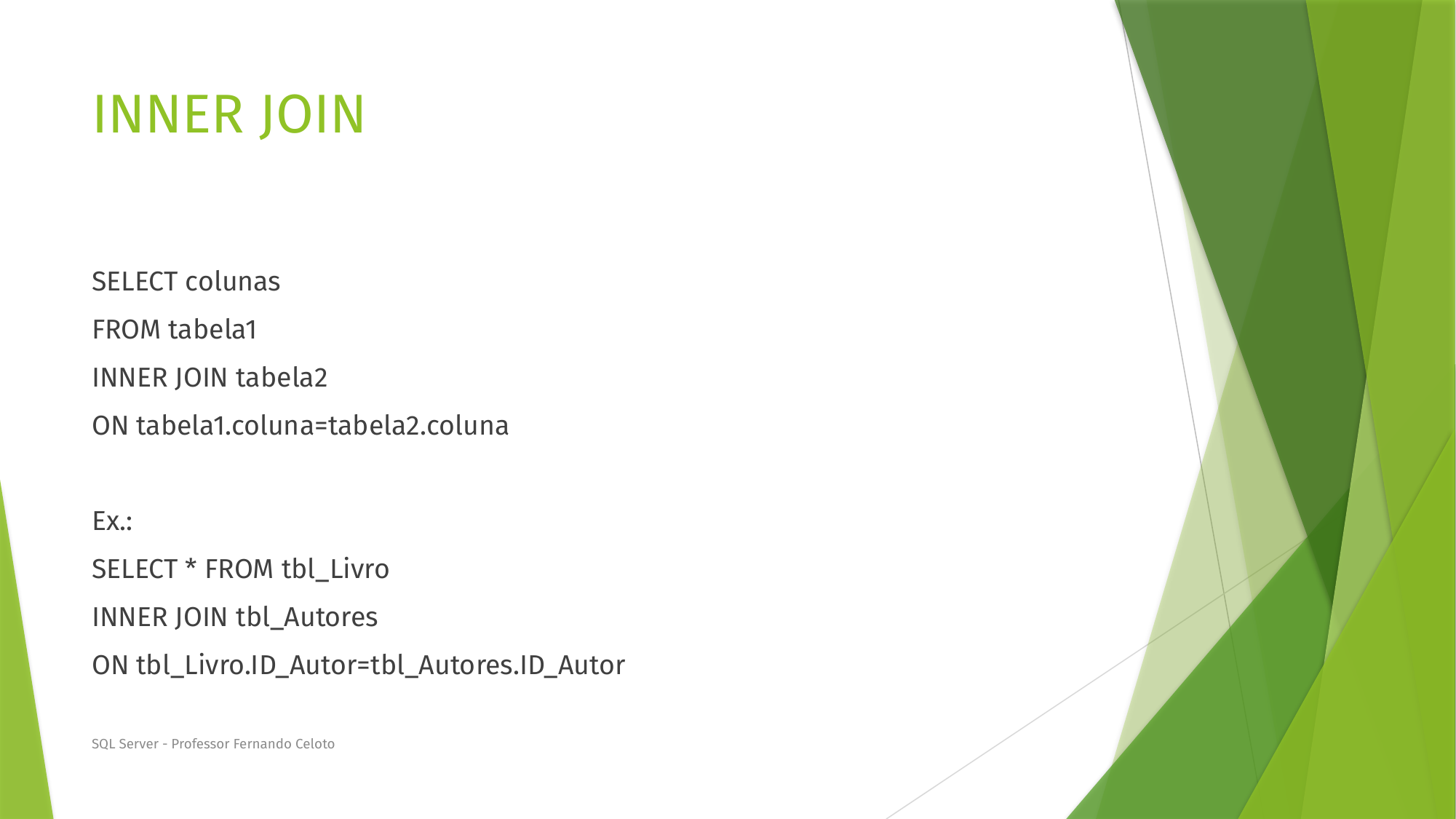

# INNER JOIN
SELECT colunas
FROM tabela1
INNER JOIN tabela2
ON tabela1.coluna=tabela2.coluna

Ex.:
SELECT * FROM tbl_Livro
INNER JOIN tbl_Autores
ON tbl_Livro.ID_Autor=tbl_Autores.ID_Autor
SQL Server - Professor Fernando Celoto